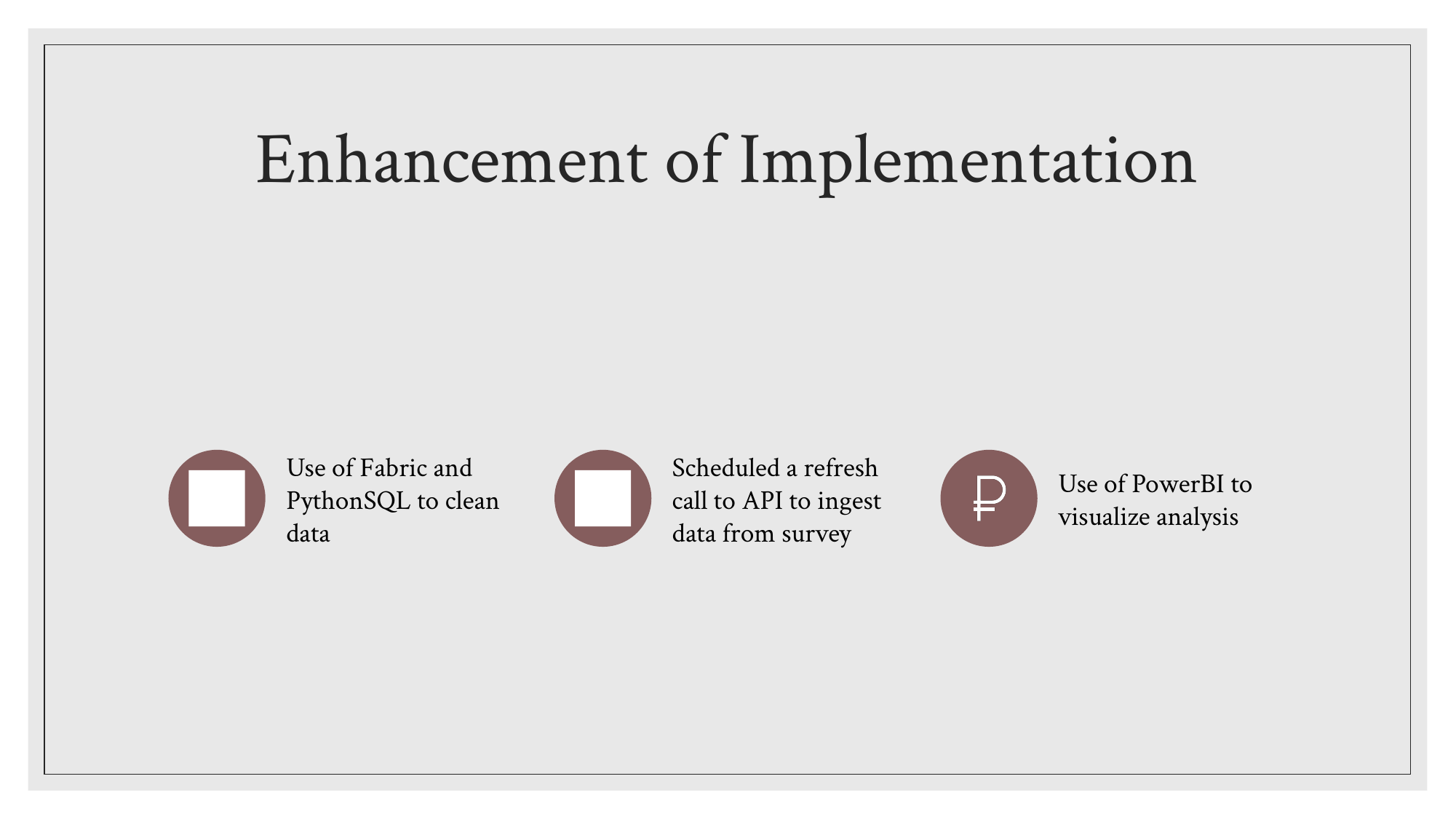

# Enhancement of Implementation
Use of Fabric and PythonSQL to clean data
Scheduled a refresh call to API to ingest data from survey
Use of PowerBI to visualize analysis